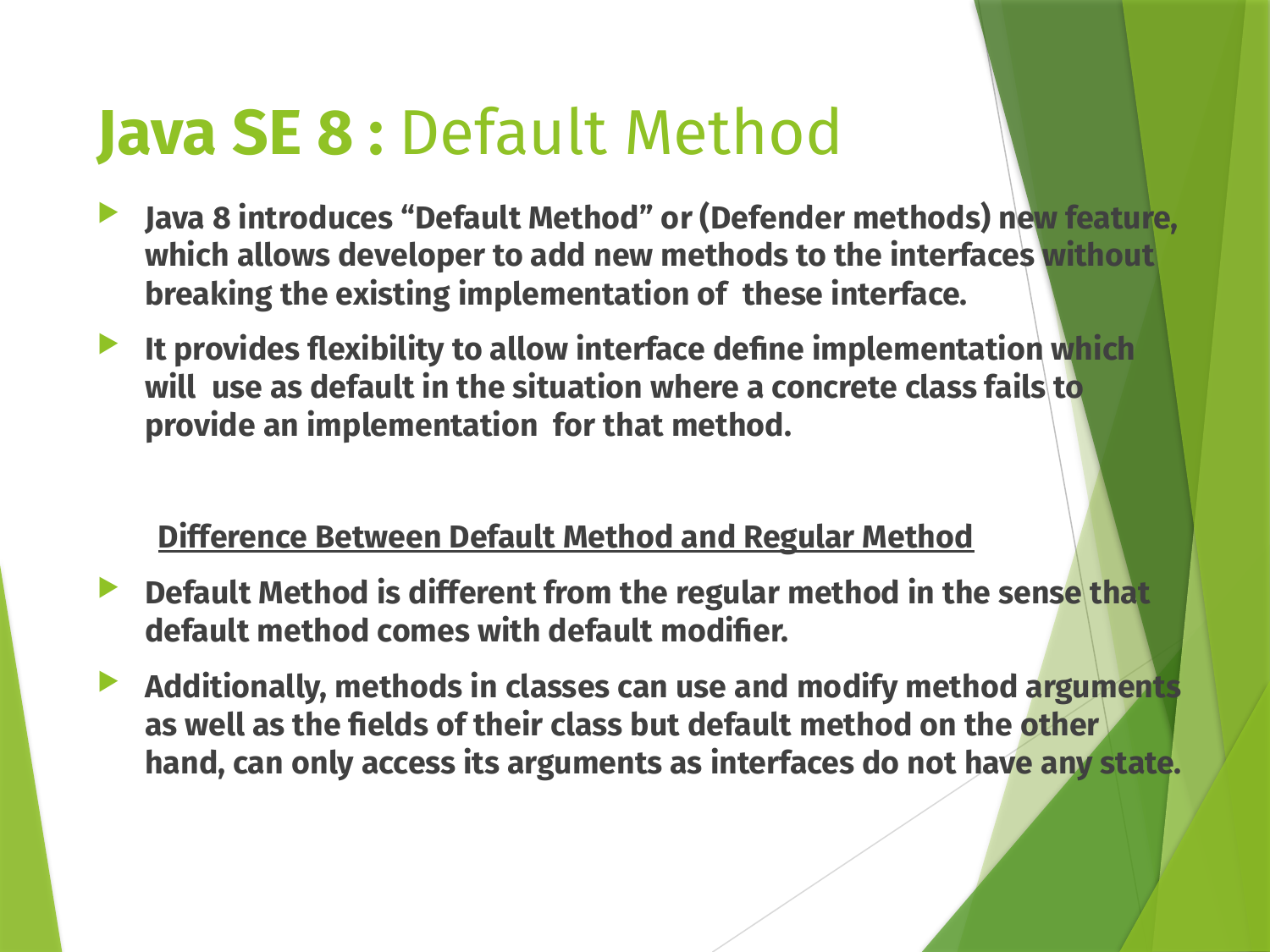

# Java SE 8 : Default Method
Java 8 introduces “Default Method” or (Defender methods) new feature, which allows developer to add new methods to the interfaces without breaking the existing implementation of  these interface.
It provides flexibility to allow interface define implementation which will  use as default in the situation where a concrete class fails to provide an implementation  for that method.

        Difference Between Default Method and Regular Method
Default Method is different from the regular method in the sense that default method comes with default modifier.
Additionally, methods in classes can use and modify method arguments as well as the fields of their class but default method on the other hand, can only access its arguments as interfaces do not have any state.